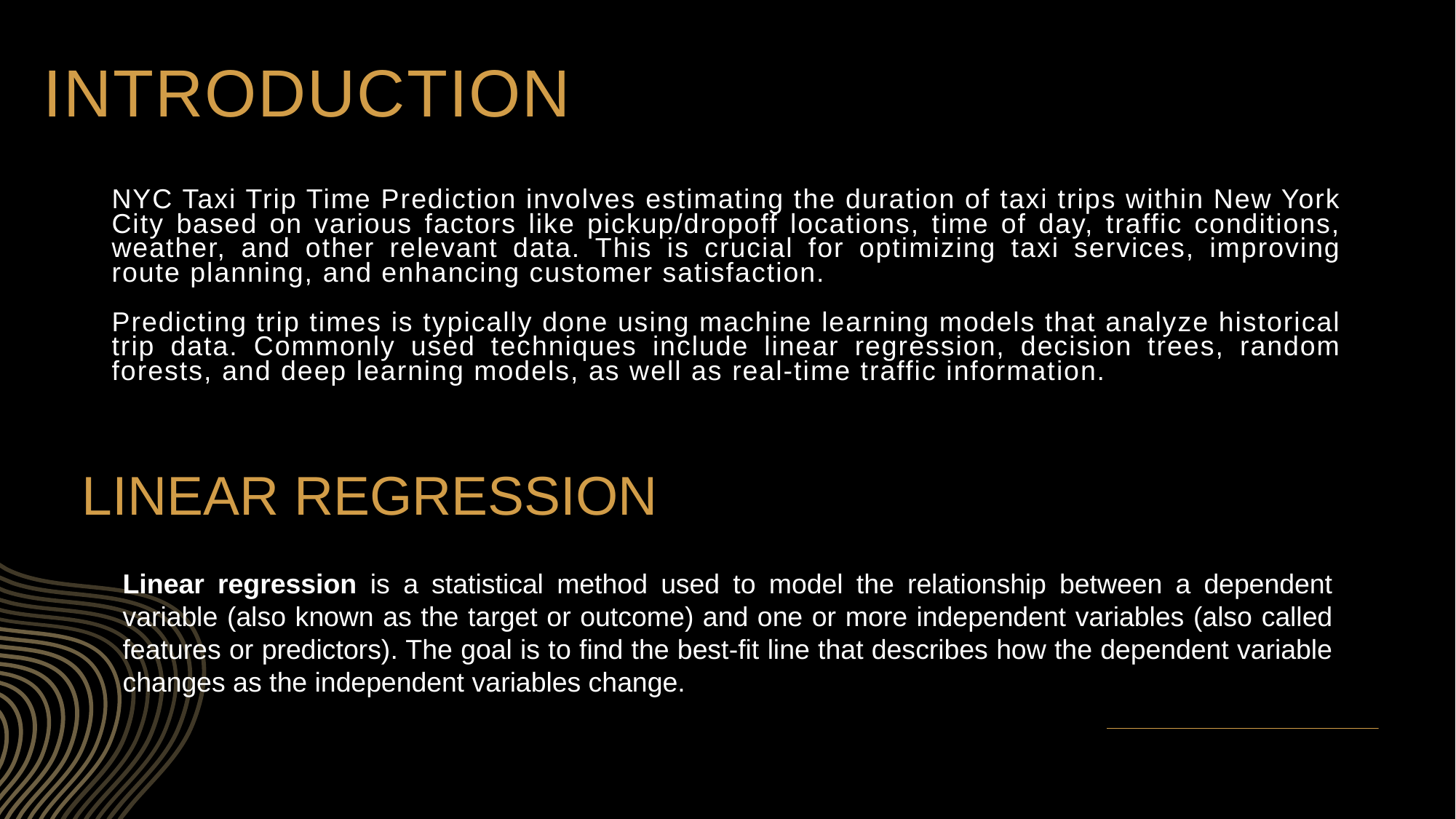

# INTRODUCTION
NYC Taxi Trip Time Prediction involves estimating the duration of taxi trips within New York City based on various factors like pickup/dropoff locations, time of day, traffic conditions, weather, and other relevant data. This is crucial for optimizing taxi services, improving route planning, and enhancing customer satisfaction.

Predicting trip times is typically done using machine learning models that analyze historical trip data. Commonly used techniques include linear regression, decision trees, random forests, and deep learning models, as well as real-time traffic information.
LINEAR REGRESSION
Linear regression is a statistical method used to model the relationship between a dependent variable (also known as the target or outcome) and one or more independent variables (also called features or predictors). The goal is to find the best-fit line that describes how the dependent variable changes as the independent variables change.